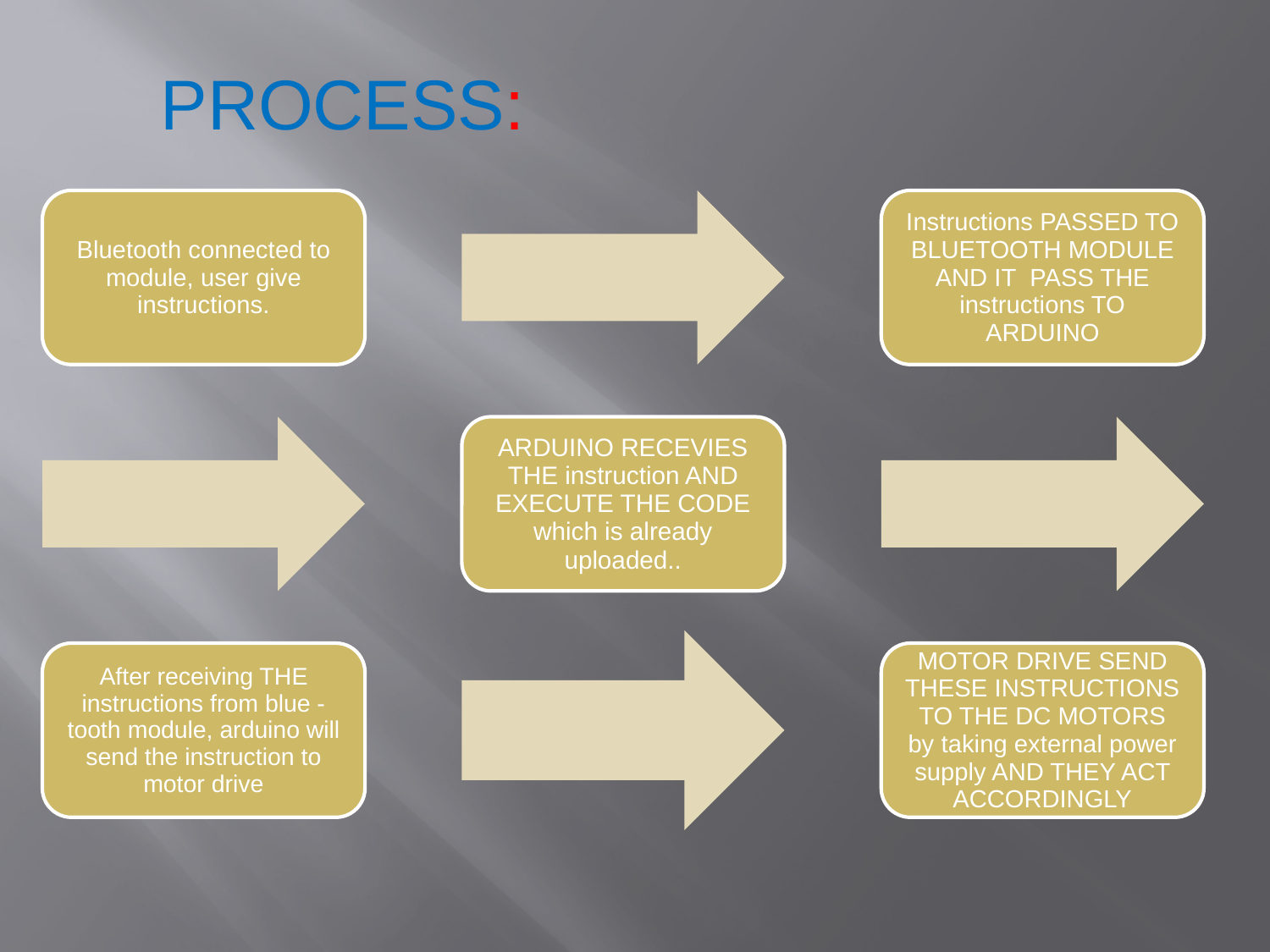

PROCESS:
Bluetooth connected to module, user give instructions.
Instructions PASSED TO BLUETOOTH MODULE AND IT  PASS THE instructions TO ARDUINO
ARDUINO RECEVIES THE instruction AND EXECUTE THE CODE which is already uploaded..
After receiving THE instructions from blue -tooth module, arduino will send the instruction to motor drive
MOTOR DRIVE SEND THESE INSTRUCTIONS TO THE DC MOTORS by taking external power supply AND THEY ACT ACCORDINGLY